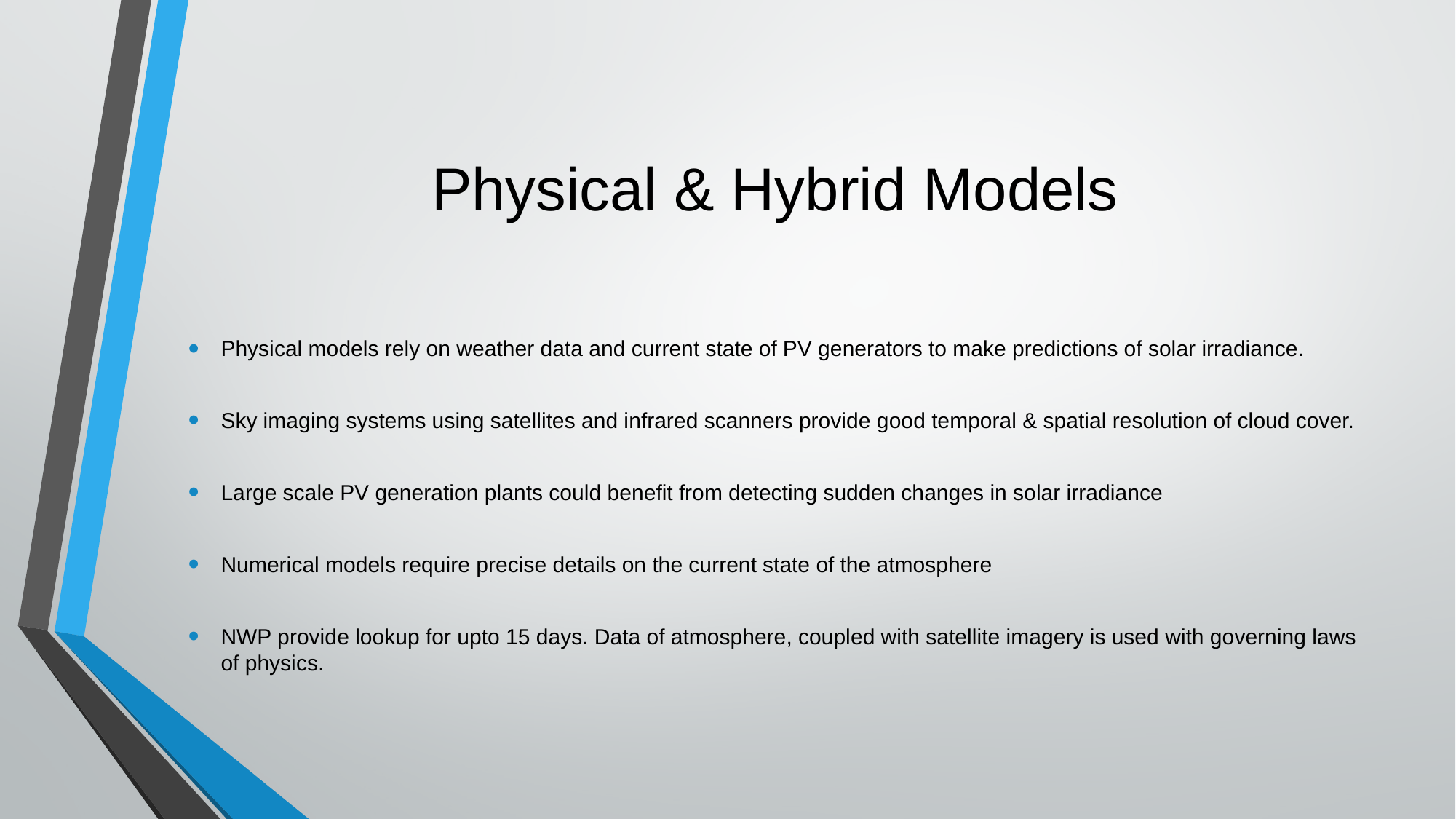

# Physical & Hybrid Models
Physical models rely on weather data and current state of PV generators to make predictions of solar irradiance.

Sky imaging systems using satellites and infrared scanners provide good temporal & spatial resolution of cloud cover.

Large scale PV generation plants could benefit from detecting sudden changes in solar irradiance

Numerical models require precise details on the current state of the atmosphere

NWP provide lookup for upto 15 days. Data of atmosphere, coupled with satellite imagery is used with governing laws of physics.